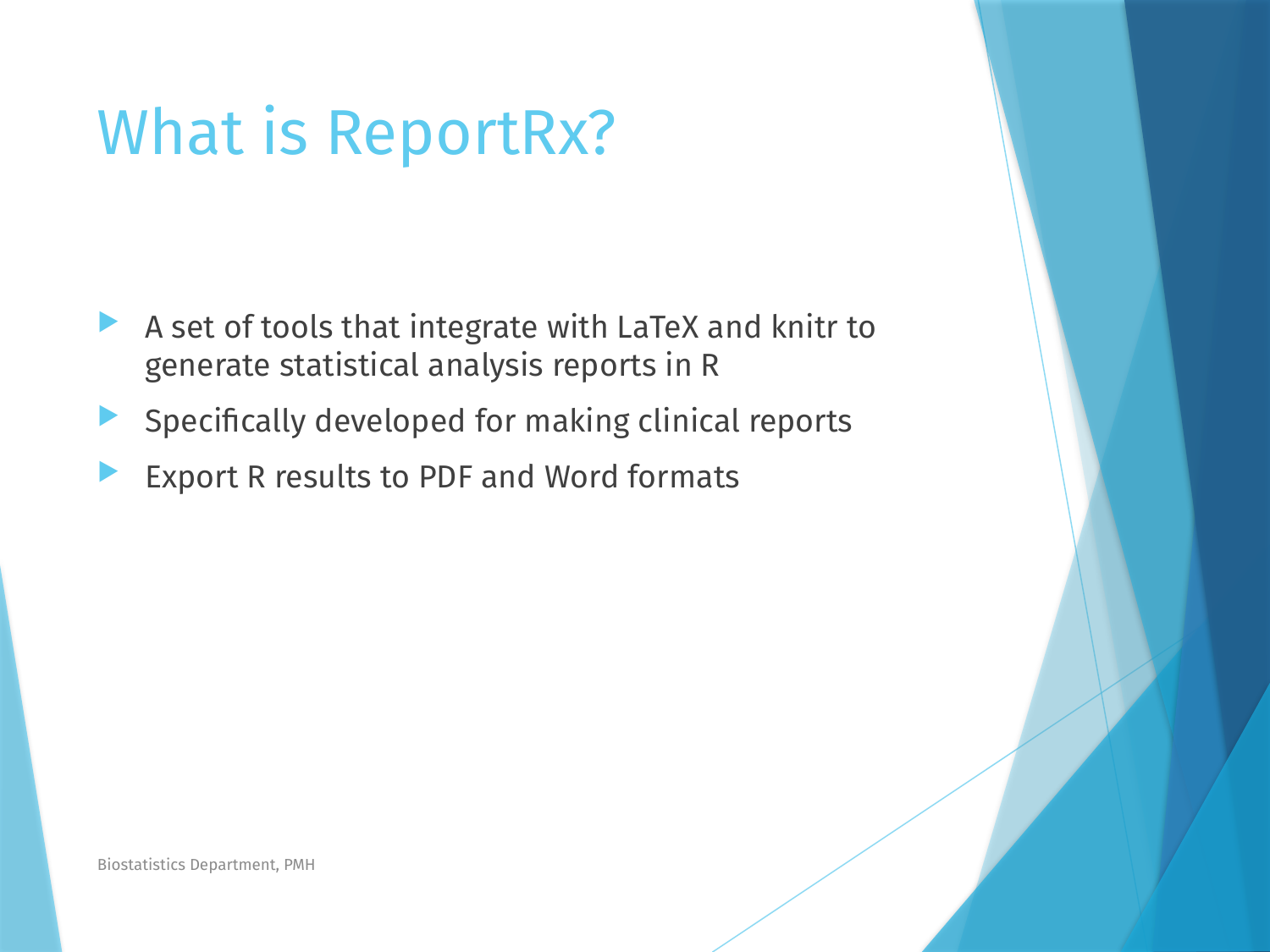

# What is ReportRx?
A set of tools that integrate with LaTeX and knitr to generate statistical analysis reports in R
Specifically developed for making clinical reports
Export R results to PDF and Word formats
Biostatistics Department, PMH